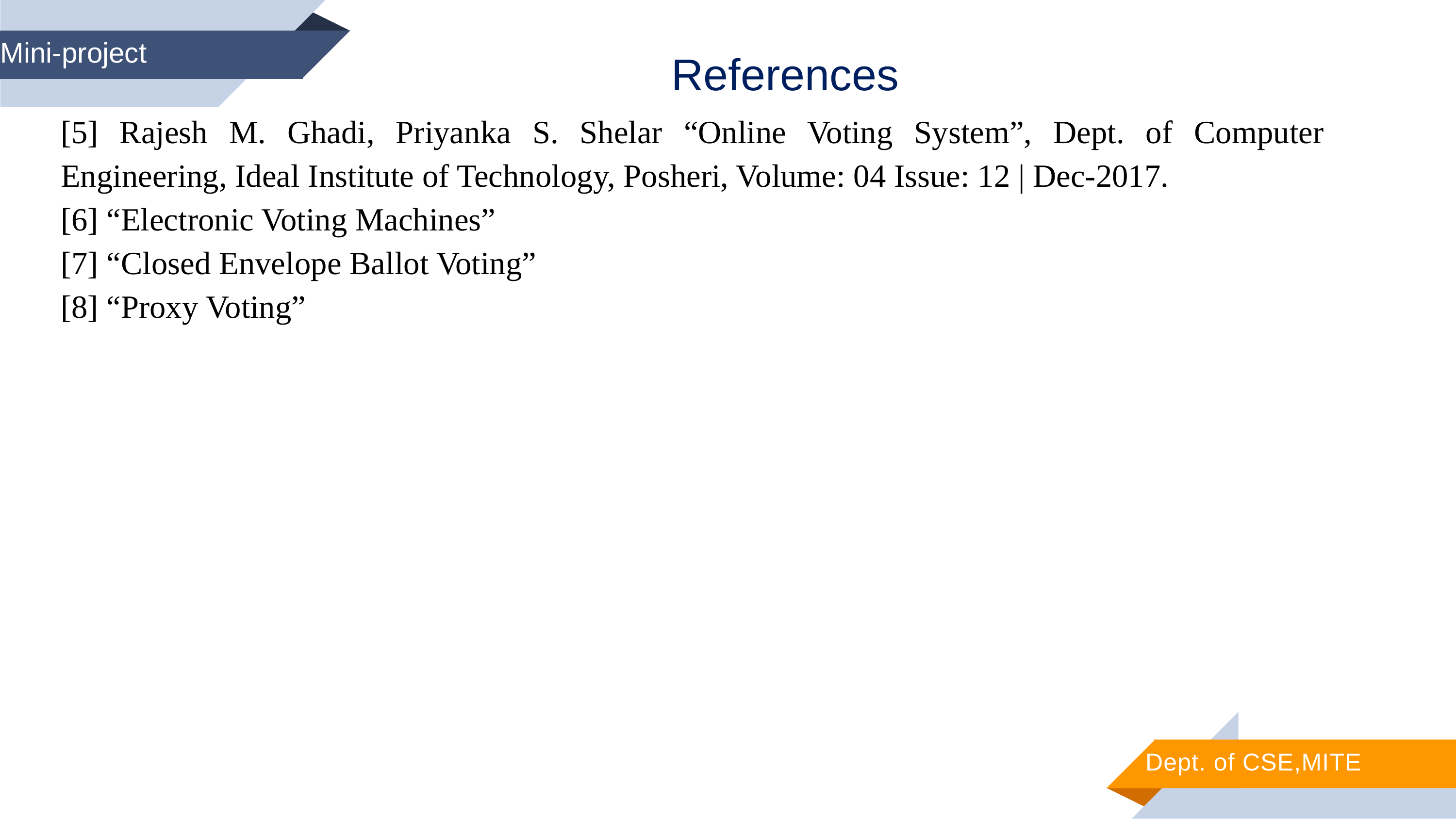

References

Mini-project

[5] Rajesh M. Ghadi, Priyanka S. Shelar “Online Voting System”, Dept. of Computer Engineering, Ideal Institute of Technology, Posheri, Volume: 04 Issue: 12 | Dec-2017.
[6] “Electronic Voting Machines”
[7] “Closed Envelope Ballot Voting”
[8] “Proxy Voting”

Dept. of CSE,MITE